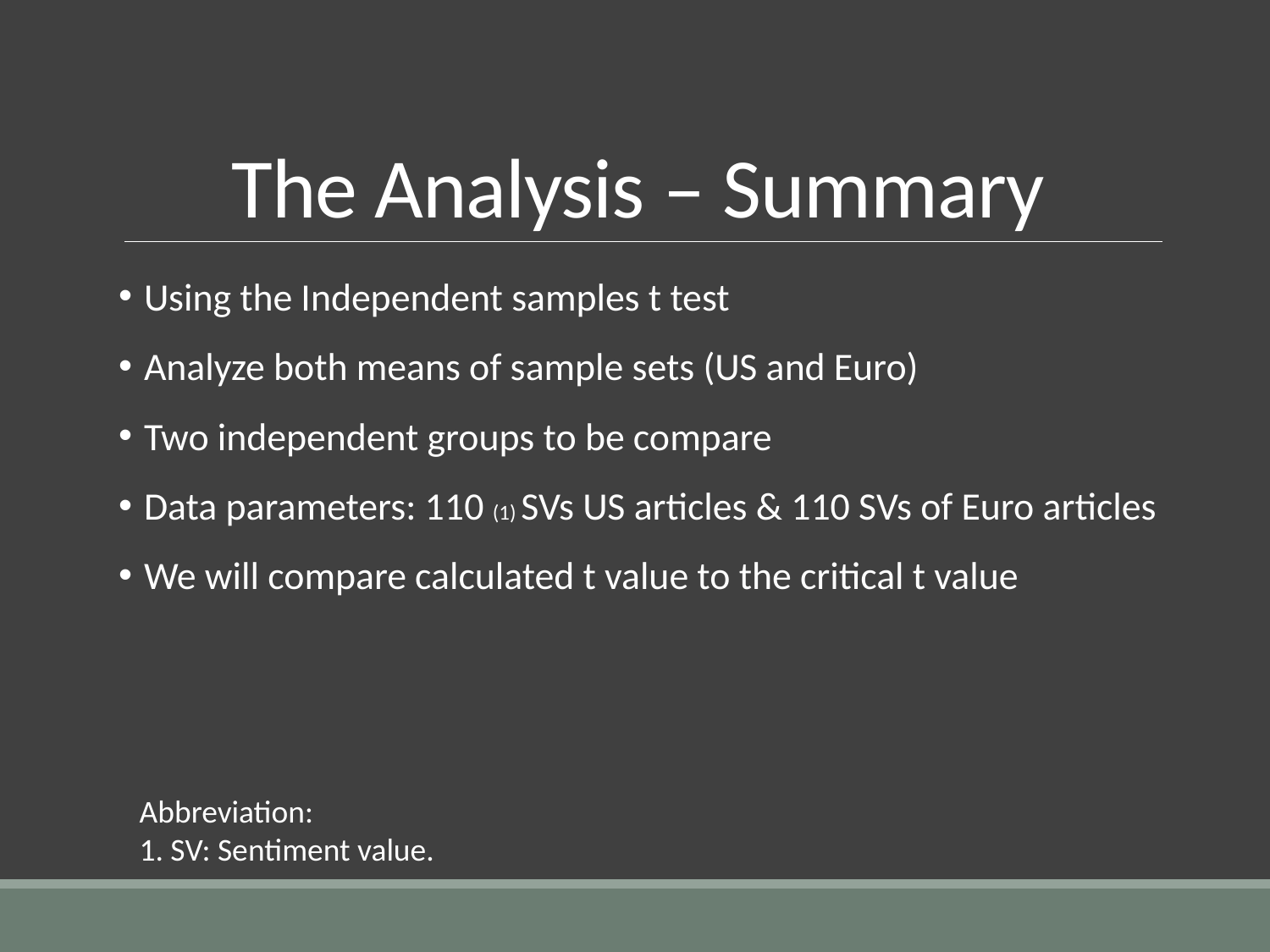

# The Analysis – Summary
Using the Independent samples t test
Analyze both means of sample sets (US and Euro)
Two independent groups to be compare
Data parameters: 110 (1) SVs US articles & 110 SVs of Euro articles
We will compare calculated t value to the critical t value
Abbreviation:
1. SV: Sentiment value.